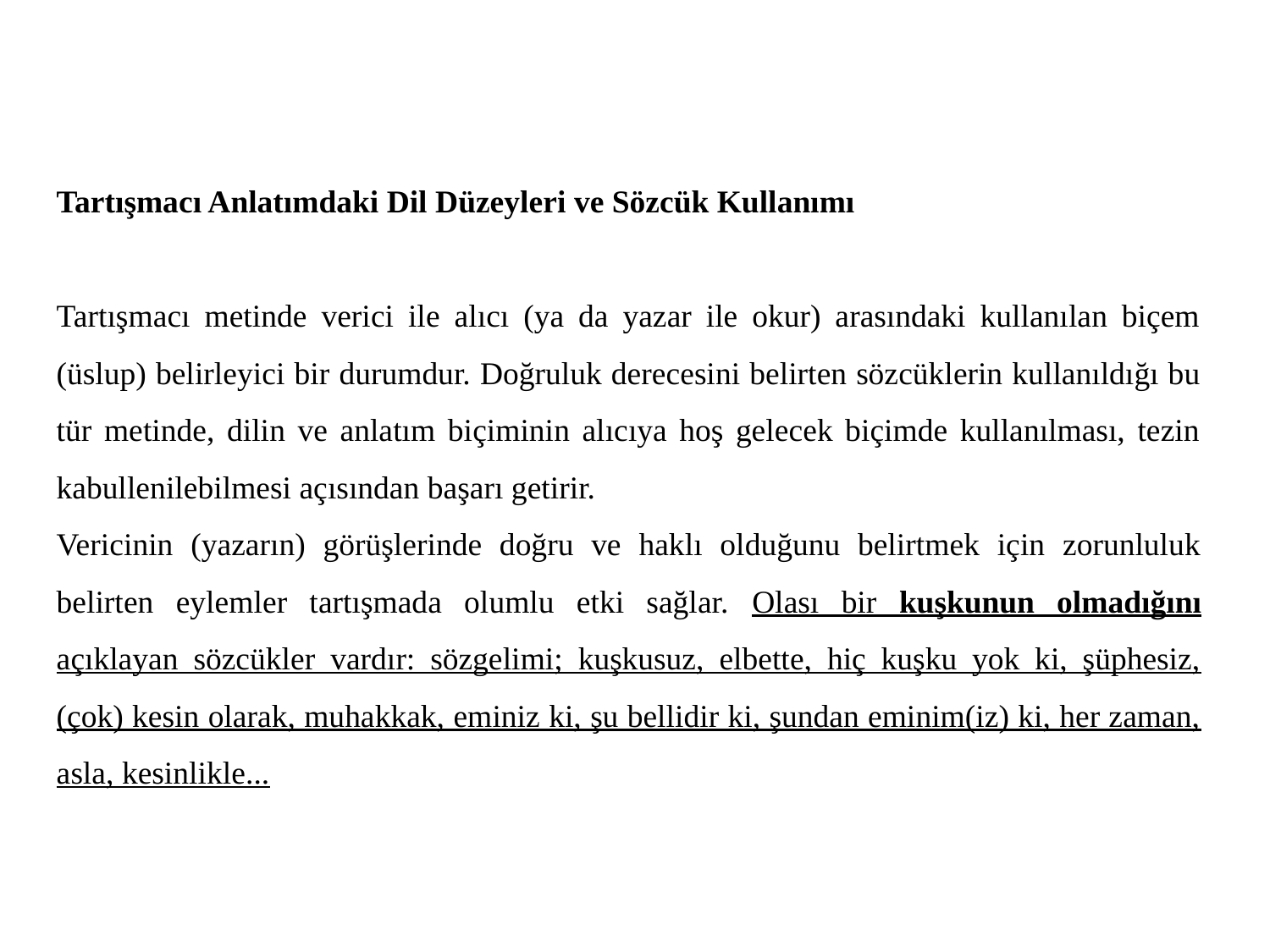

Tartışmacı Anlatımdaki Dil Düzeyleri ve Sözcük Kullanımı

Tartışmacı metinde verici ile alıcı (ya da yazar ile okur) arasındaki kullanılan biçem (üslup) belirleyici bir durumdur. Doğruluk derecesini belirten sözcüklerin kullanıldığı bu tür metinde, dilin ve anlatım biçiminin alıcıya hoş gelecek biçimde kullanılması, tezin kabullenilebilmesi açısından başarı getirir.
Vericinin (yazarın) görüşlerinde doğru ve haklı olduğunu belirtmek için zorunluluk belirten eylemler tartışmada olumlu etki sağlar. Olası bir kuşkunun olmadığını açıklayan sözcükler vardır: sözgelimi; kuşkusuz, elbette, hiç kuşku yok ki, şüphesiz, (çok) kesin olarak, muhakkak, eminiz ki, şu bellidir ki, şundan eminim(iz) ki, her zaman, asla, kesinlikle...